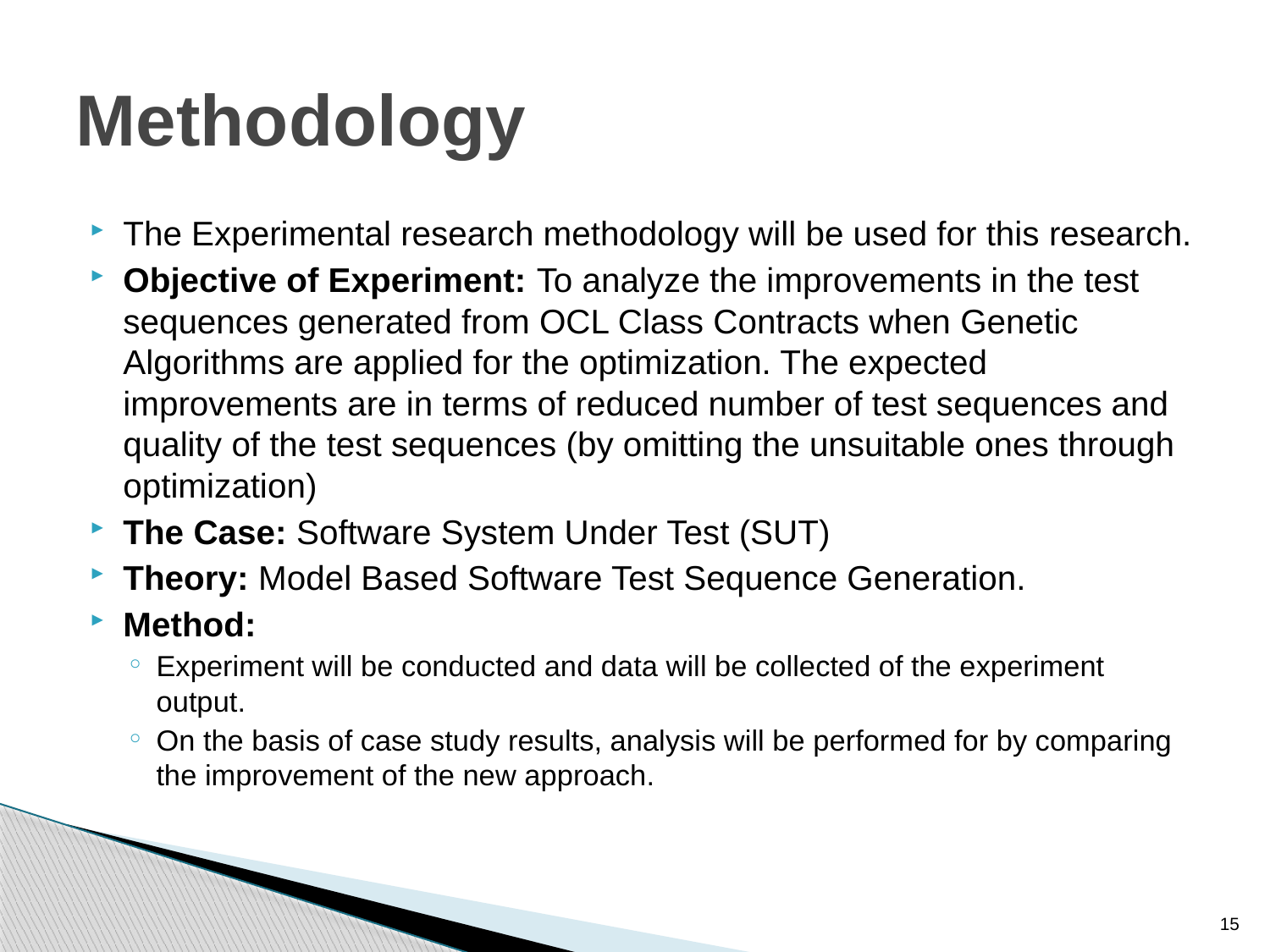

# Methodology
The Experimental research methodology will be used for this research.
Objective of Experiment: To analyze the improvements in the test sequences generated from OCL Class Contracts when Genetic Algorithms are applied for the optimization. The expected improvements are in terms of reduced number of test sequences and quality of the test sequences (by omitting the unsuitable ones through optimization)
The Case: Software System Under Test (SUT)
Theory: Model Based Software Test Sequence Generation.
Method:
Experiment will be conducted and data will be collected of the experiment output.
On the basis of case study results, analysis will be performed for by comparing the improvement of the new approach.

15